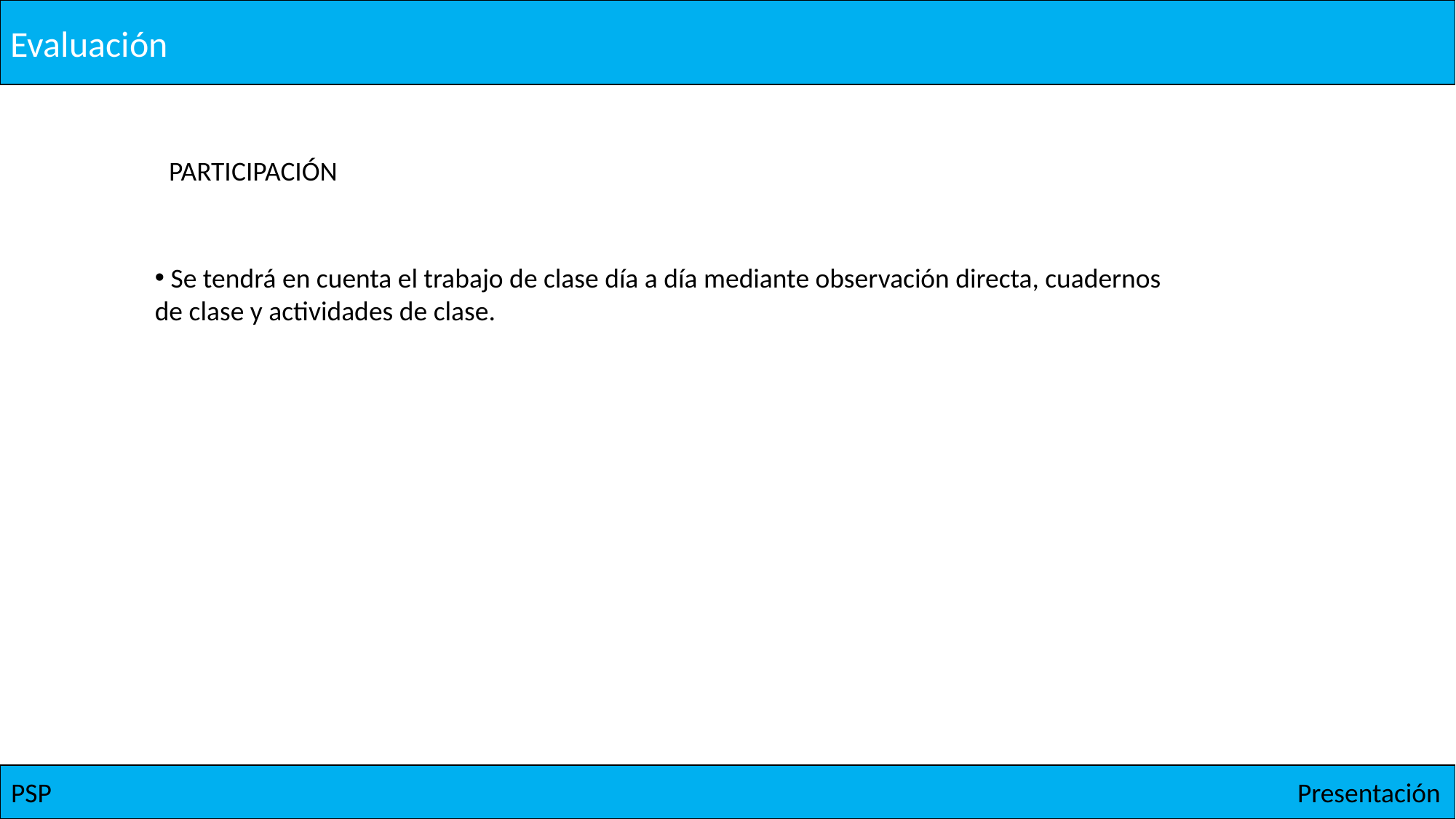

Evaluación
PARTICIPACIÓN
 Se tendrá en cuenta el trabajo de clase día a día mediante observación directa, cuadernos de clase y actividades de clase.

PSP
Presentación